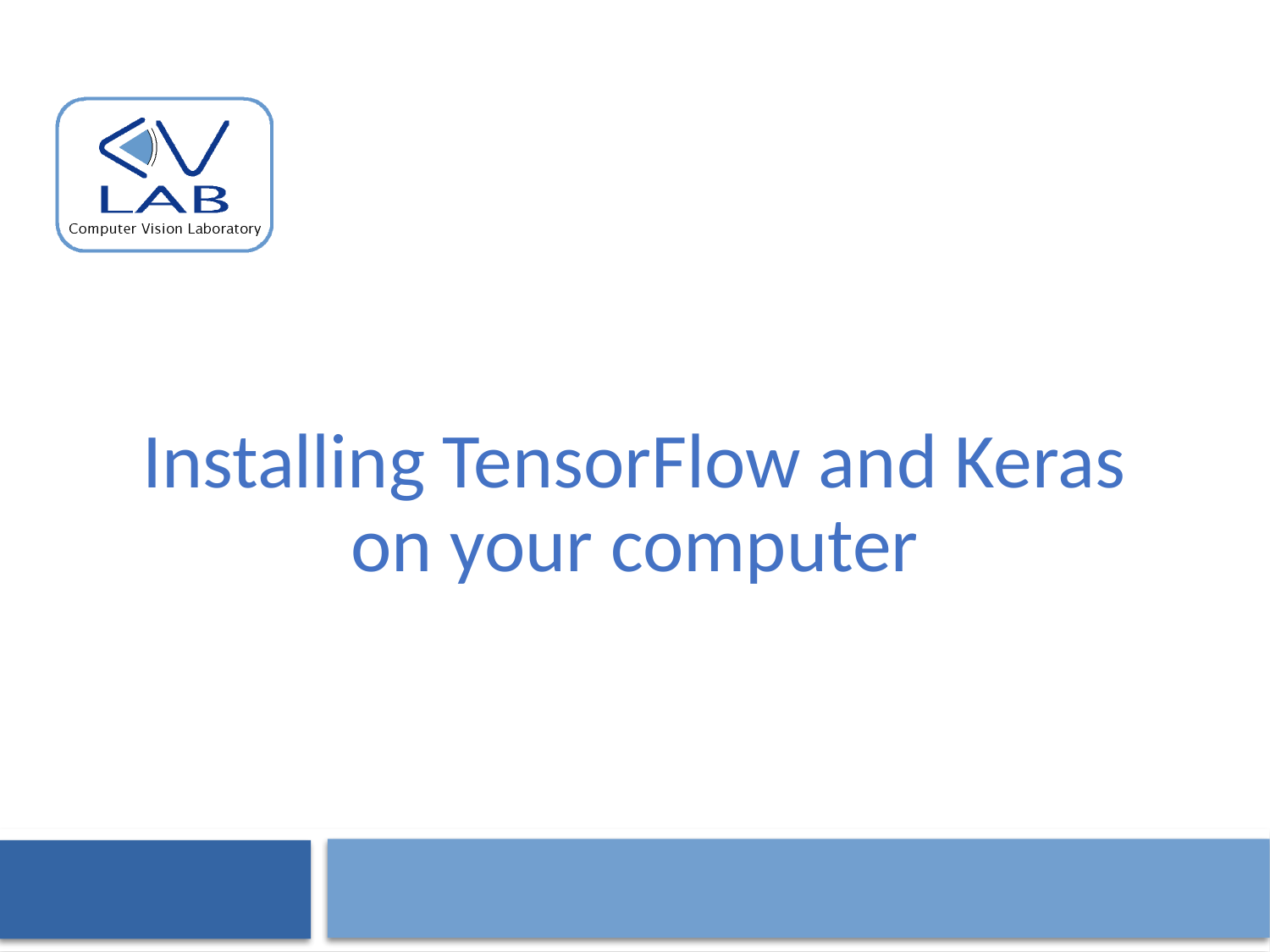

# Installing TensorFlow and Keras on your computer